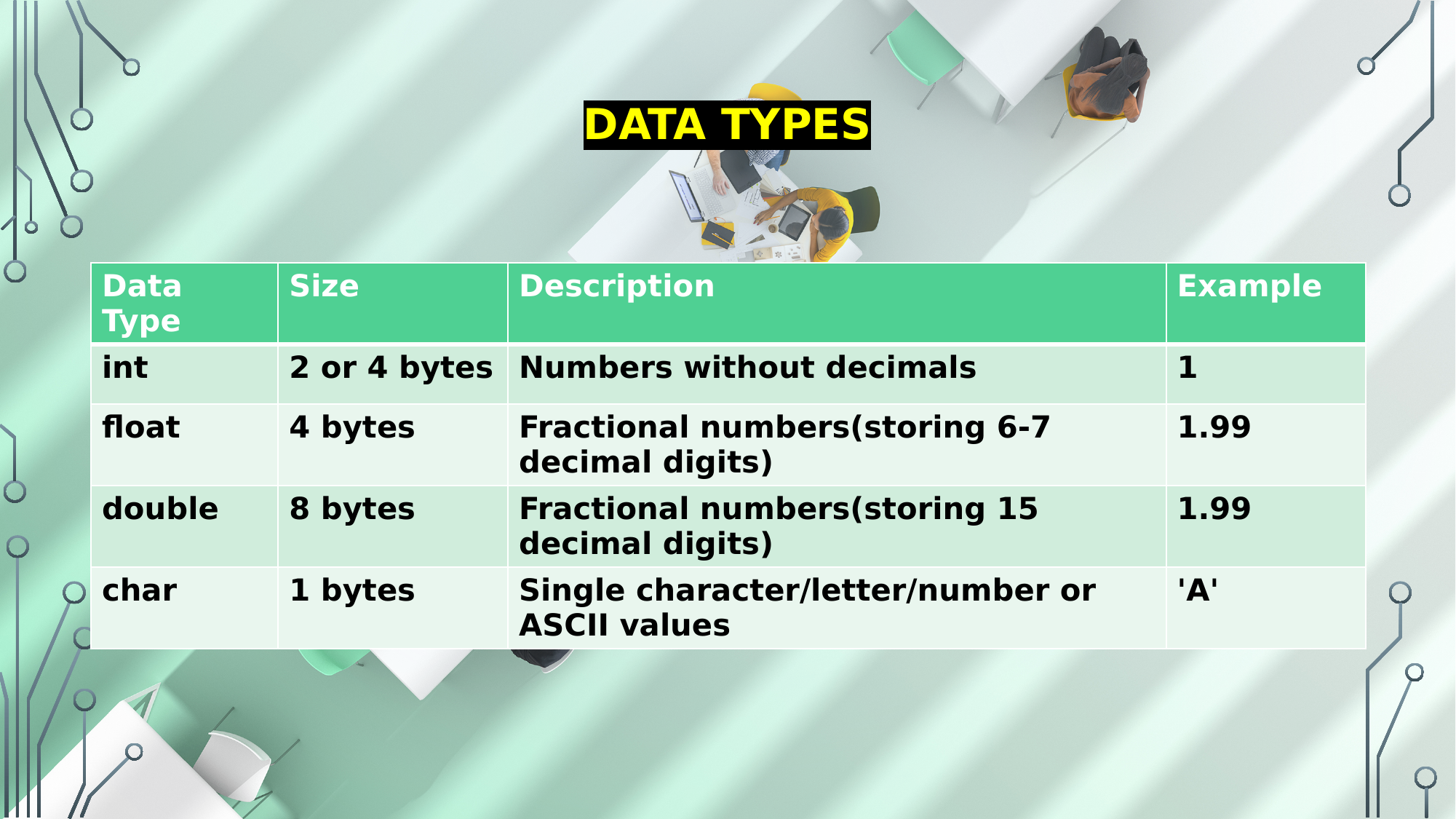

# Data types

| Data Type | Size | Description | Example |
| --- | --- | --- | --- |
| int | 2 or 4 bytes | Numbers without decimals | 1 |
| float | 4 bytes | Fractional numbers(storing 6-7 decimal digits) | 1.99 |
| double | 8 bytes | Fractional numbers(storing 15 decimal digits) | 1.99 |
| char | 1 bytes | Single character/letter/number or ASCII values | 'A' |